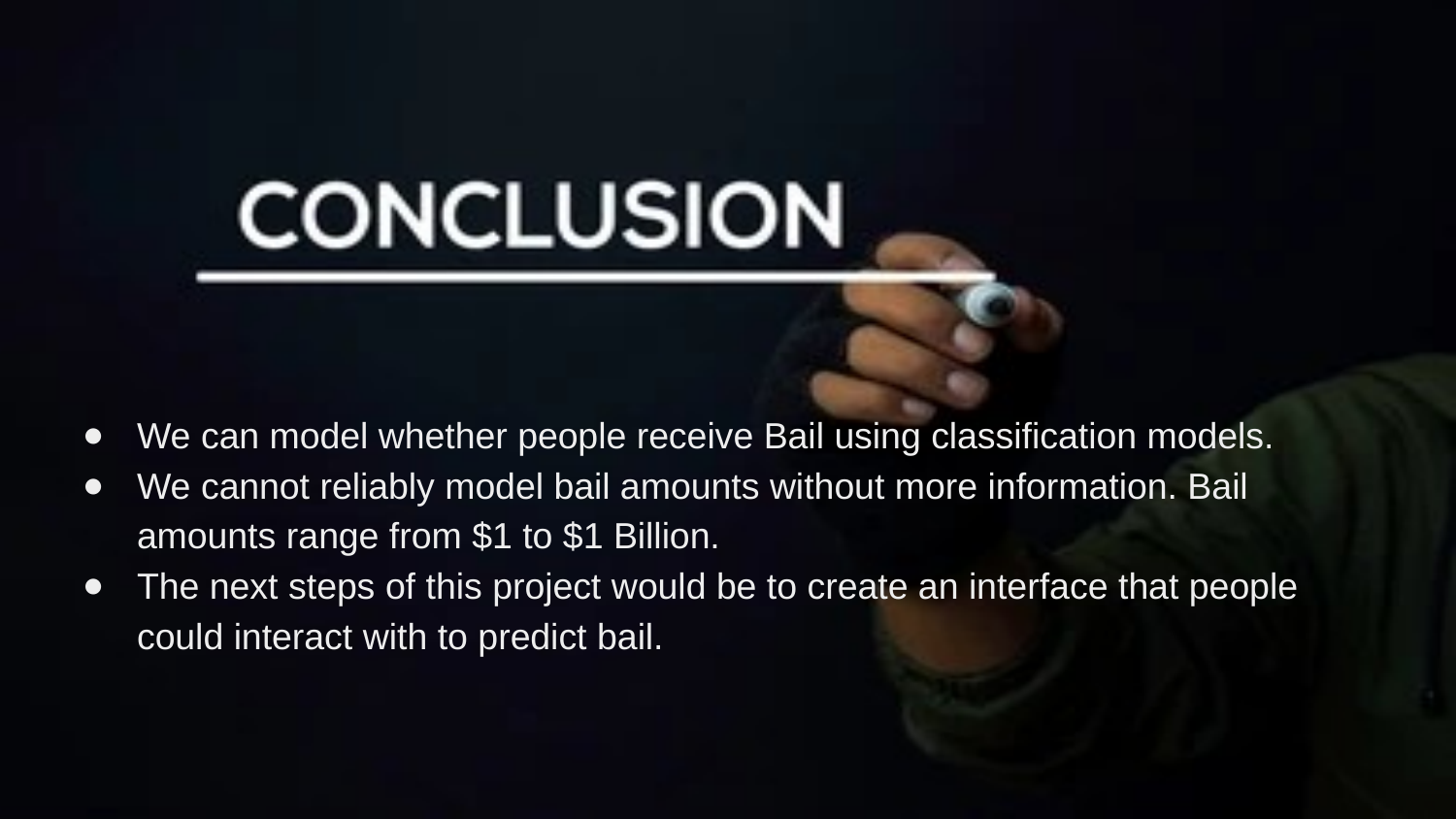

We can model whether people receive Bail using classification models.
We cannot reliably model bail amounts without more information. Bail amounts range from $1 to $1 Billion.
The next steps of this project would be to create an interface that people could interact with to predict bail.